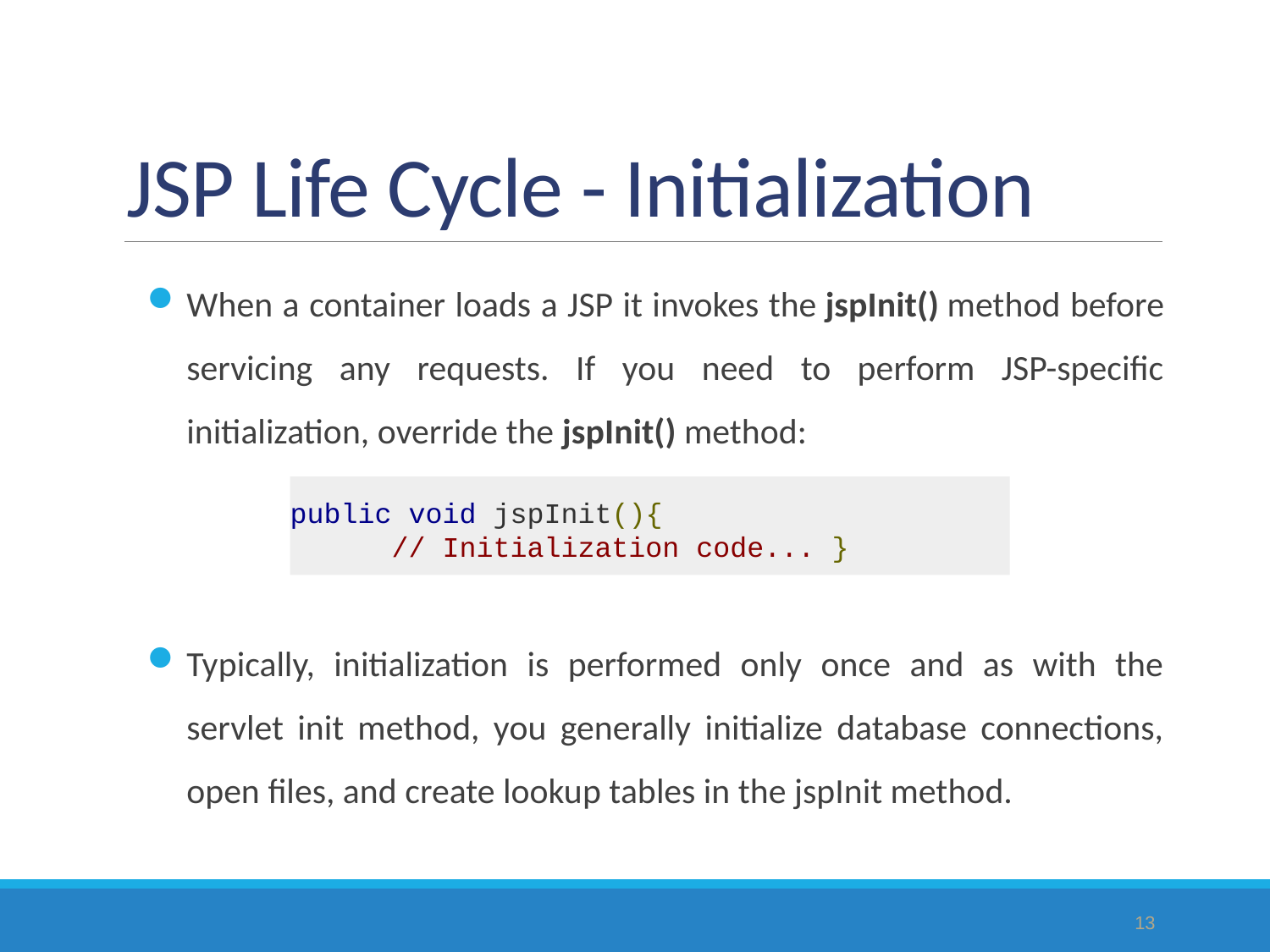

# JSP Life Cycle - Initialization
When a container loads a JSP it invokes the jspInit() method before servicing any requests. If you need to perform JSP-specific initialization, override the jspInit() method:

Typically, initialization is performed only once and as with the servlet init method, you generally initialize database connections, open files, and create lookup tables in the jspInit method.
public void jspInit(){
      // Initialization code... }
13